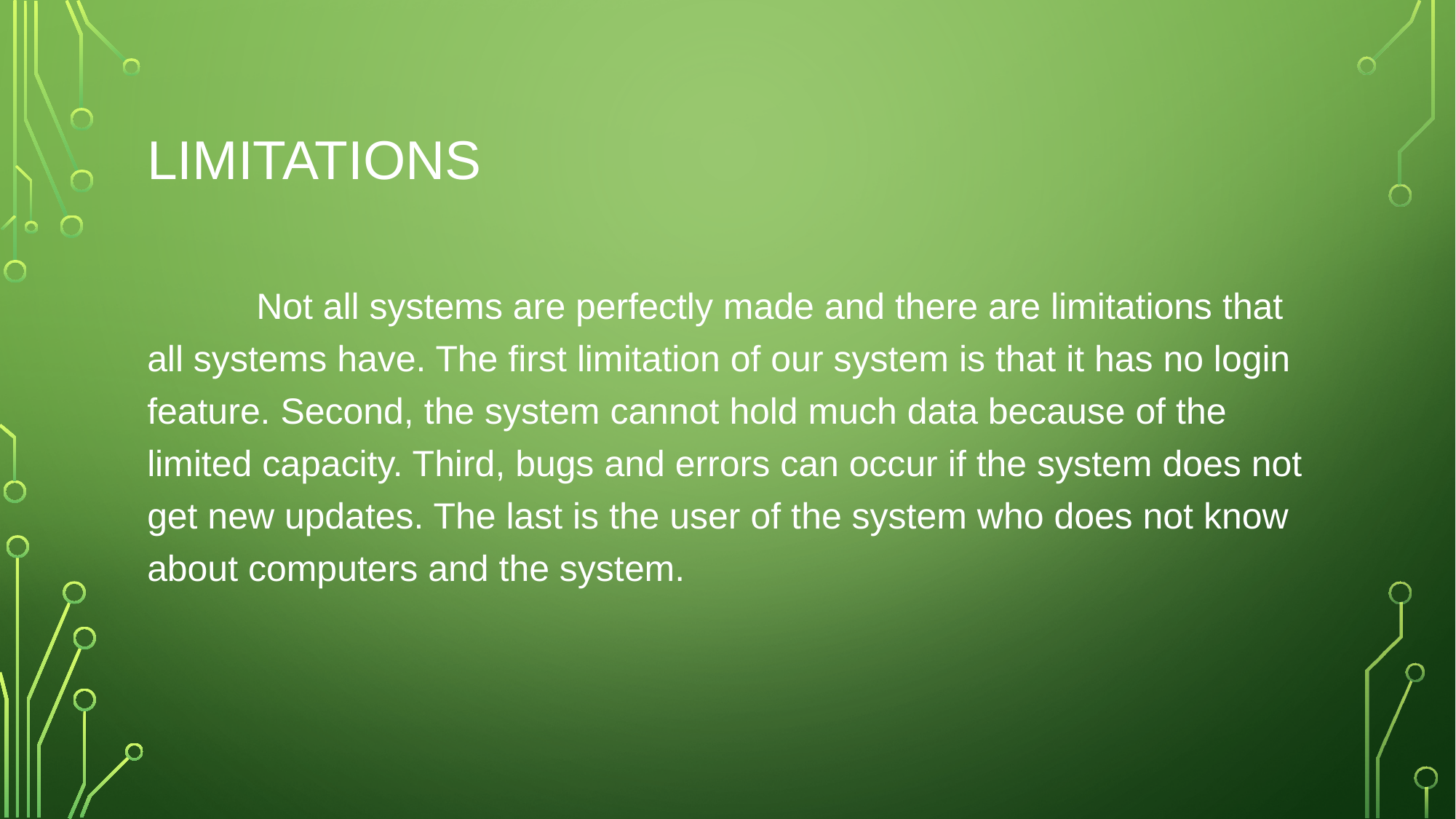

# Limitations
	Not all systems are perfectly made and there are limitations that all systems have. The first limitation of our system is that it has no login feature. Second, the system cannot hold much data because of the limited capacity. Third, bugs and errors can occur if the system does not get new updates. The last is the user of the system who does not know about computers and the system.